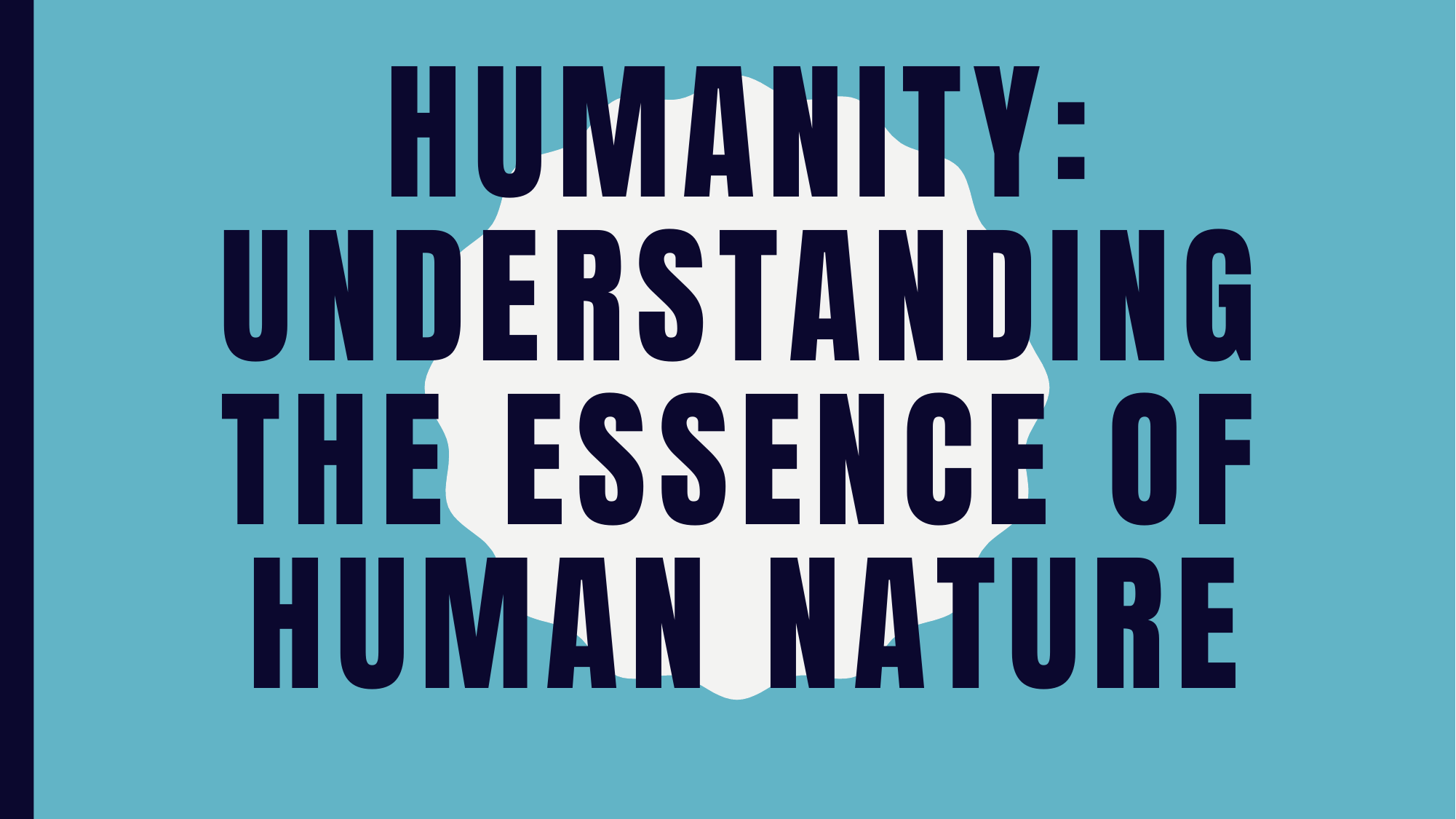

# Humanity: Understanding the Essence of Human Nature